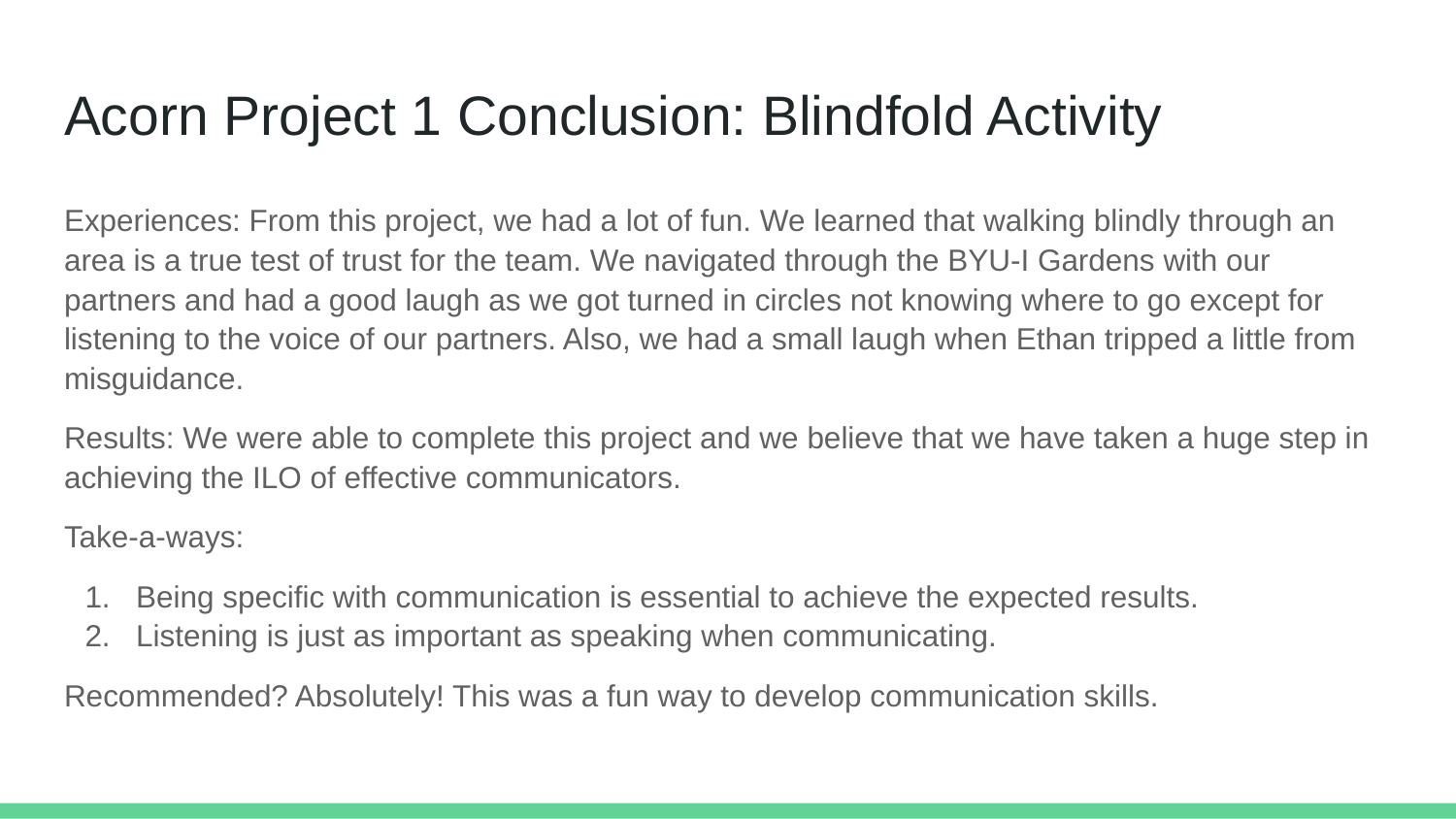

# Acorn Project 1 Conclusion: Blindfold Activity
Experiences: From this project, we had a lot of fun. We learned that walking blindly through an area is a true test of trust for the team. We navigated through the BYU-I Gardens with our partners and had a good laugh as we got turned in circles not knowing where to go except for listening to the voice of our partners. Also, we had a small laugh when Ethan tripped a little from misguidance.
Results: We were able to complete this project and we believe that we have taken a huge step in achieving the ILO of effective communicators.
Take-a-ways:
Being specific with communication is essential to achieve the expected results.
Listening is just as important as speaking when communicating.
Recommended? Absolutely! This was a fun way to develop communication skills.